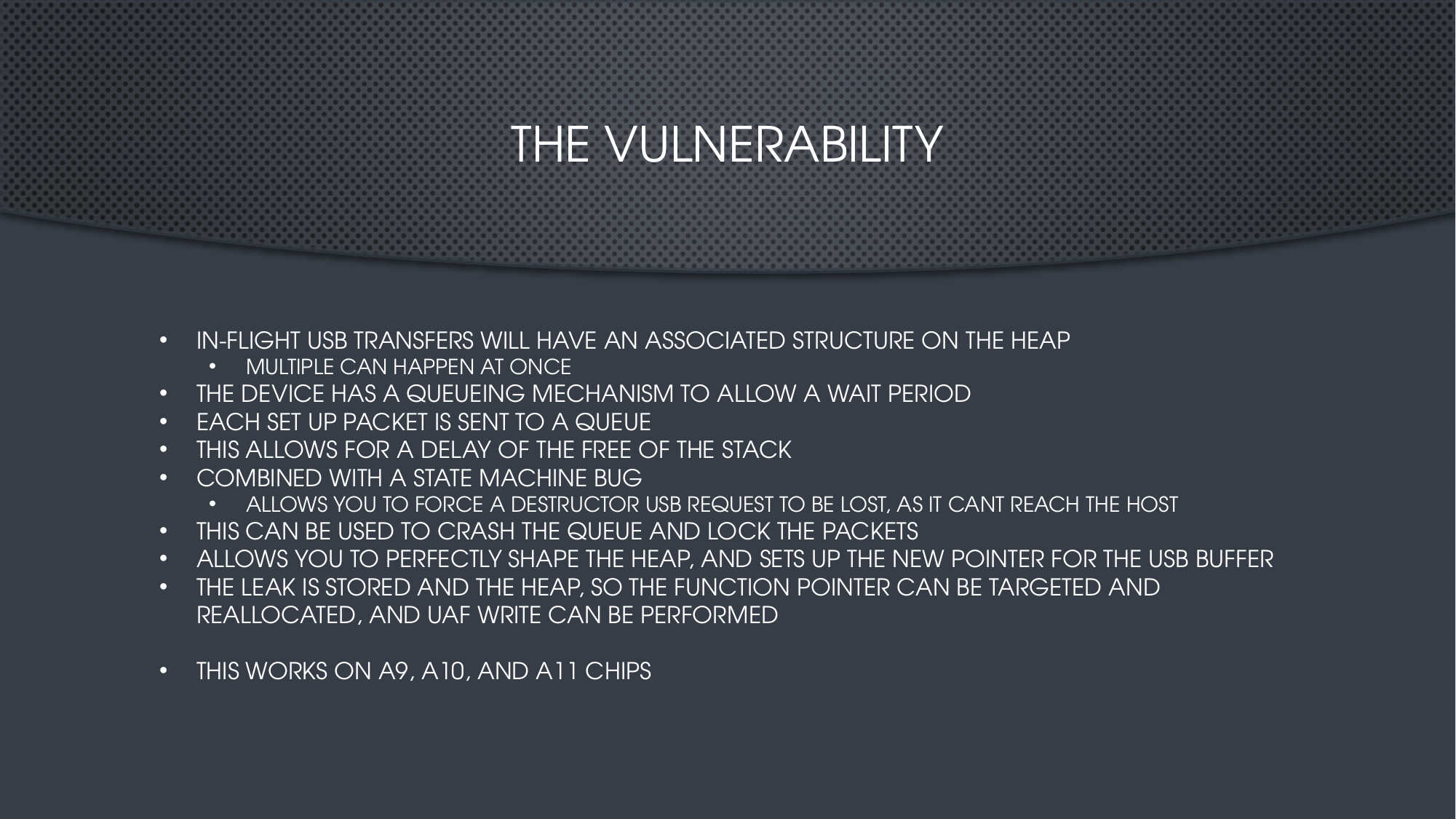

# The vulnerability
In-flight USB transfers will have an associated structure on the heap
Multiple can happen at once
The device has a queueing mechanism to allow a wait period
Each set up packet is sent to a queue
This allows for a delay of the free of the stack
Combined with a state machine bug
Allows you to force a destructor USB request to be lost, as it cant reach the host
This can be used to crash the queue and lock the packets
Allows you to perfectly shape the heap, and sets up the new pointer for the USB buffer
The leak is stored and the heap, so the function pointer can be targeted and reallocated, and UaF write can be performed

This works on A9, A10, and A11 chips